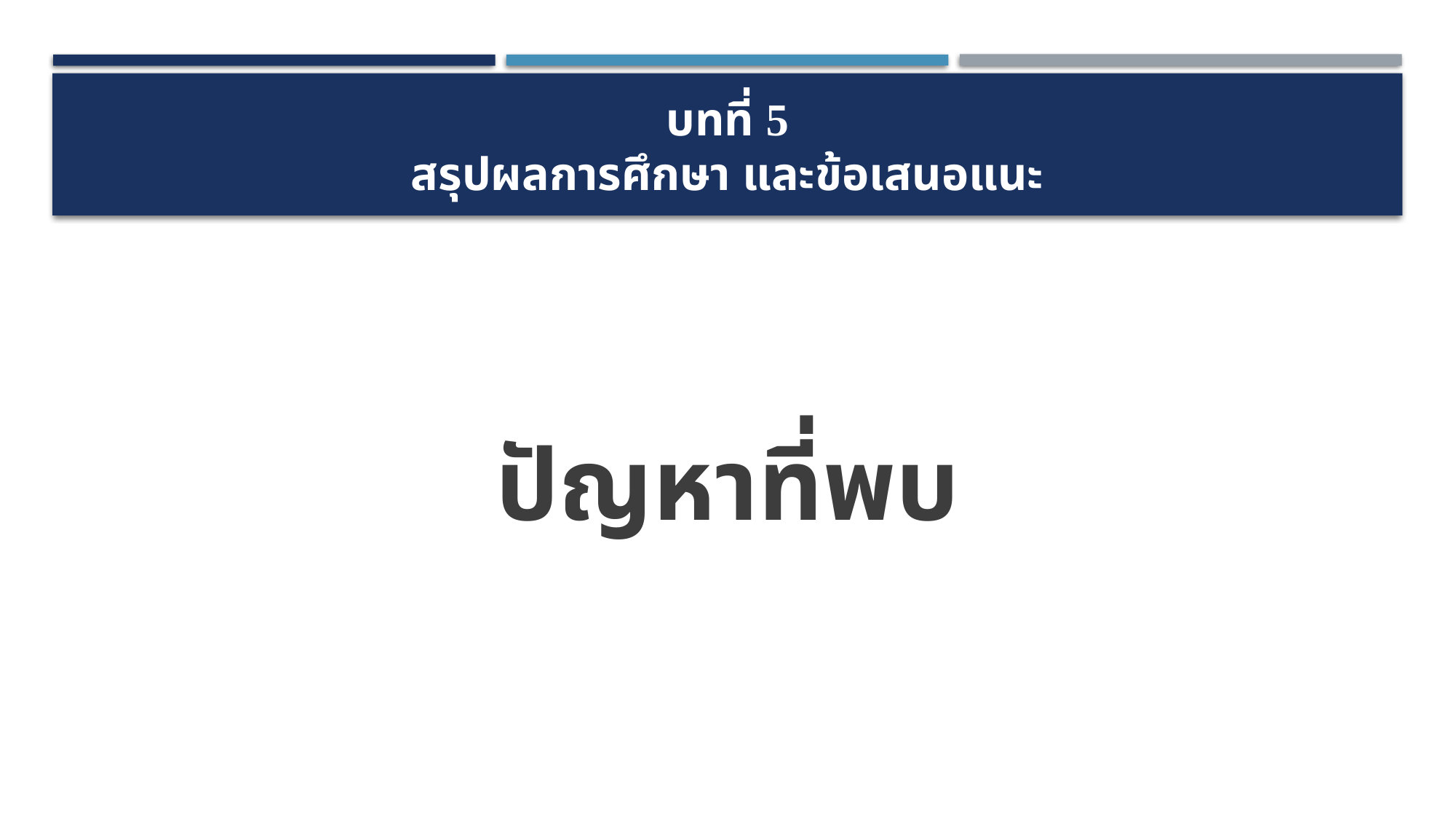

# บทที่ 5 สรุปผลการศึกษา และข้อเสนอแนะ
ปัญหาที่พบ